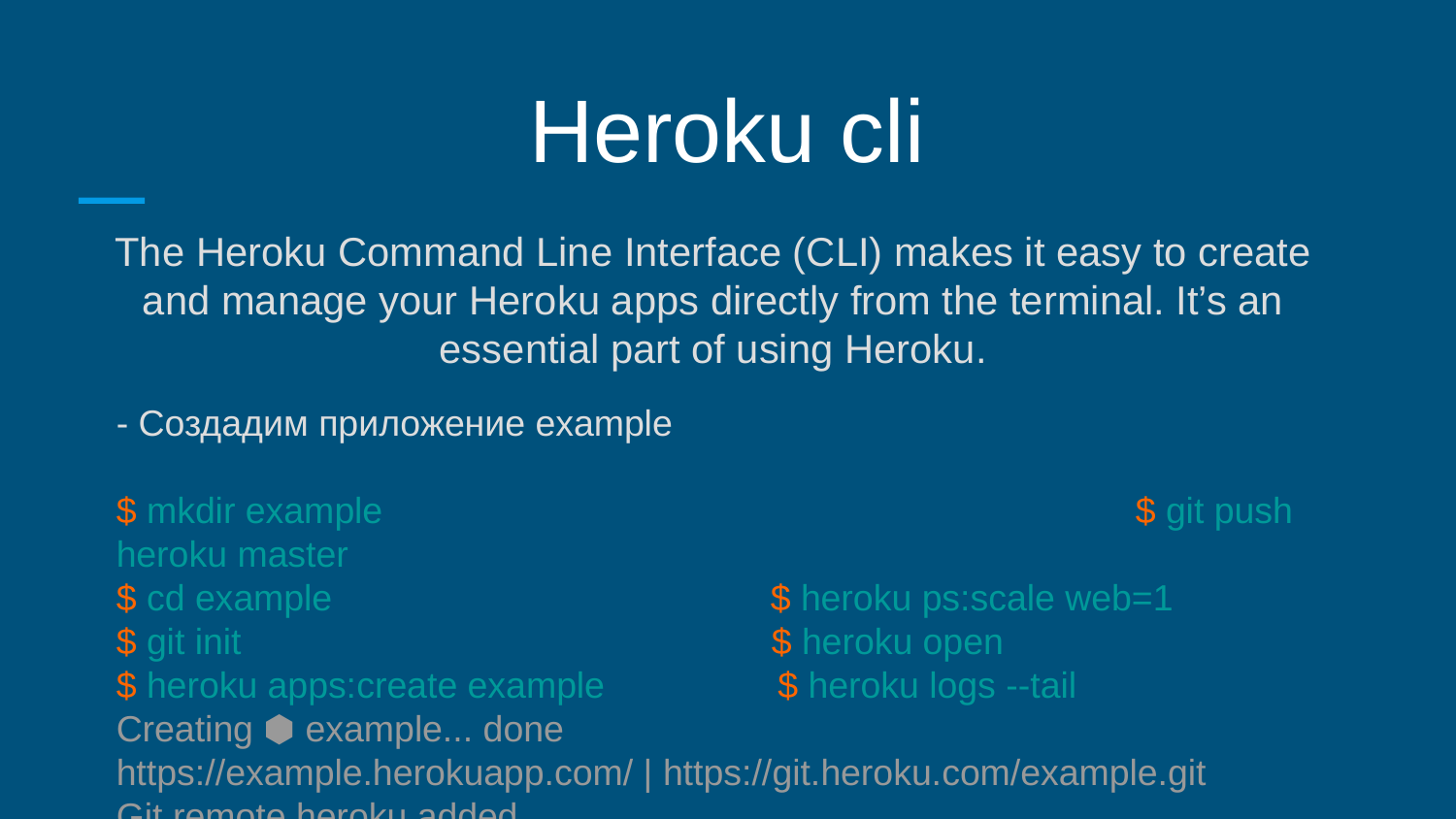

Heroku cli

The Heroku Command Line Interface (CLI) makes it easy to create and manage your Heroku apps directly from the terminal. It’s an essential part of using Heroku.

- Создадим приложение example

$ mkdir example						$ git push heroku master
$ cd example                                           $ heroku ps:scale web=1
$ git init                                                    $ heroku open
$ heroku apps:create example                 $ heroku logs --tail
Creating ⬢ example... done
https://example.herokuapp.com/ | https://git.heroku.com/example.git
Git remote heroku added